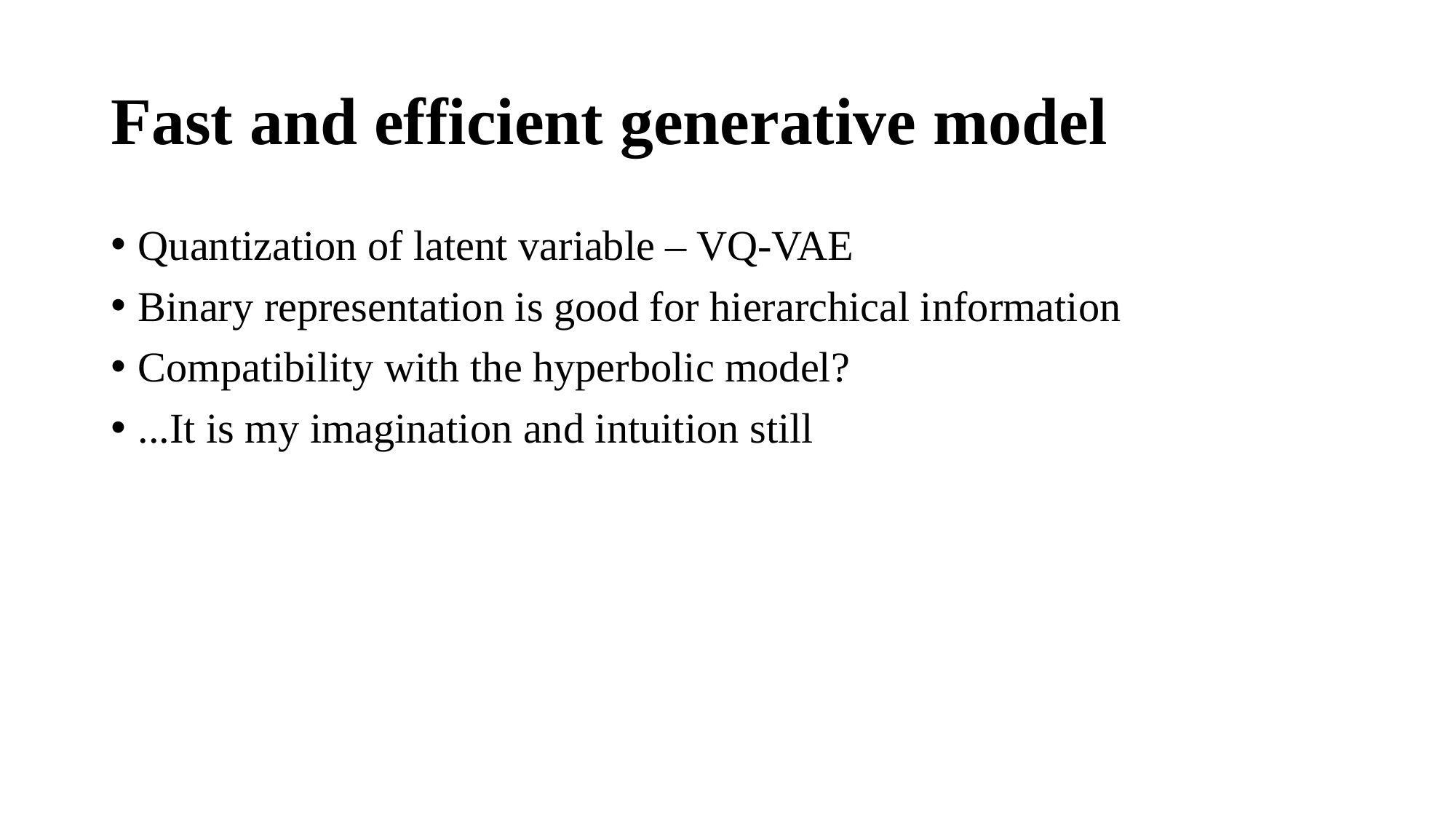

# Fast and efficient generative model
Quantization of latent variable – VQ-VAE
Binary representation is good for hierarchical information
Compatibility with the hyperbolic model?
...It is my imagination and intuition still